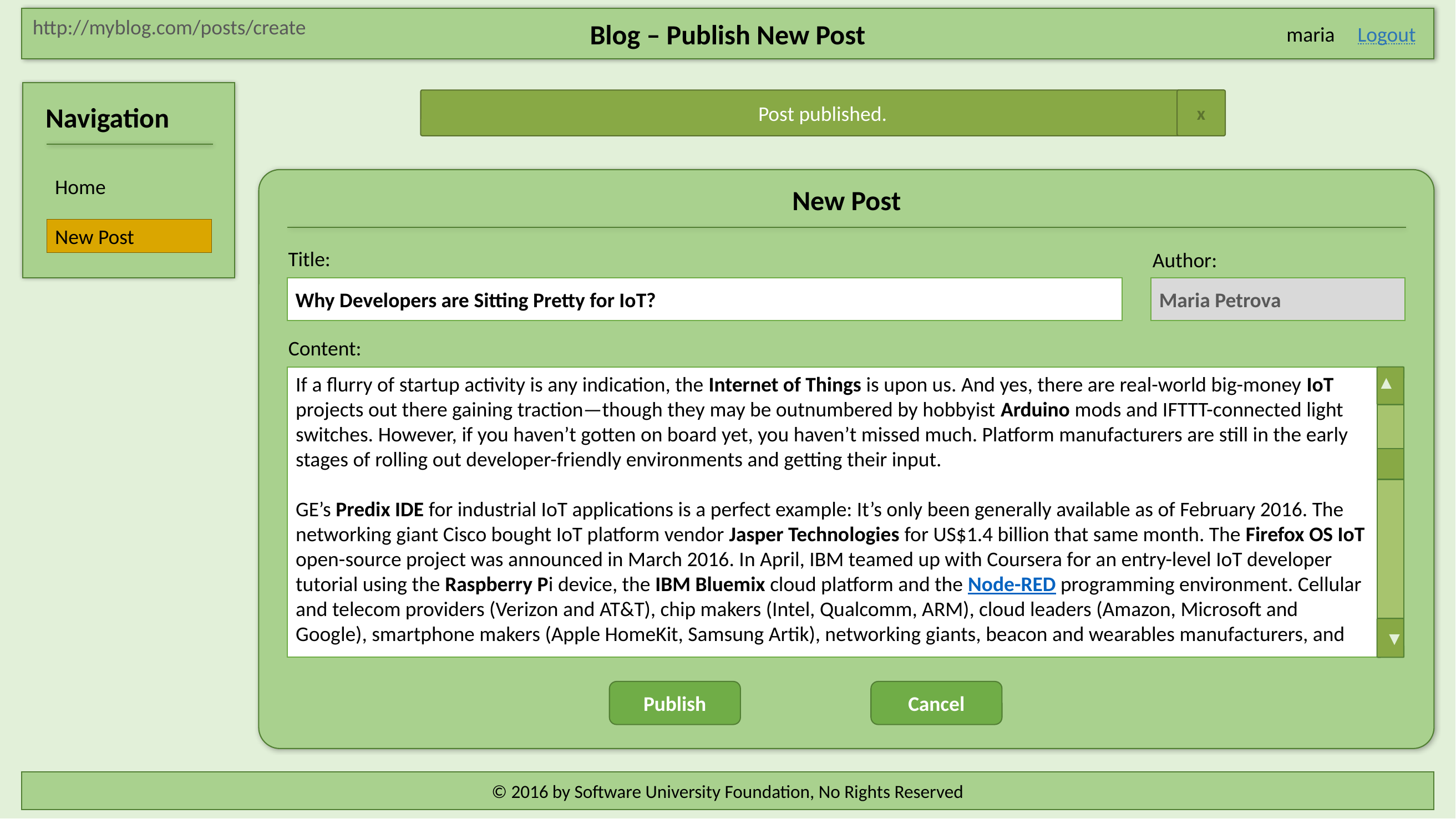

Blog – Publish New Post
http://myblog.com/posts/create
Logout
maria

Post published.
x
Navigation
Home

New Post
New Post
Title:
Author:
Why Developers are Sitting Pretty for IoT?
Maria Petrova
Content:
▼

▼
If a flurry of startup activity is any indication, the Internet of Things is upon us. And yes, there are real-world big-money IoT projects out there gaining traction—though they may be outnumbered by hobbyist Arduino mods and IFTTT-connected light switches. However, if you haven’t gotten on board yet, you haven’t missed much. Platform manufacturers are still in the early stages of rolling out developer-friendly environments and getting their input.

GE’s Predix IDE for industrial IoT applications is a perfect example: It’s only been generally available as of February 2016. The networking giant Cisco bought IoT platform vendor Jasper Technologies for US$1.4 billion that same month. The Firefox OS IoT open-source project was announced in March 2016. In April, IBM teamed up with Coursera for an entry-level IoT developer tutorial using the Raspberry Pi device, the IBM Bluemix cloud platform and the Node-RED programming environment. Cellular and telecom providers (Verizon and AT&T), chip makers (Intel, Qualcomm, ARM), cloud leaders (Amazon, Microsoft and Google), smartphone makers (Apple HomeKit, Samsung Artik), networking giants, beacon and wearables manufacturers, and
Publish
Cancel
© 2016 by Software University Foundation, No Rights Reserved